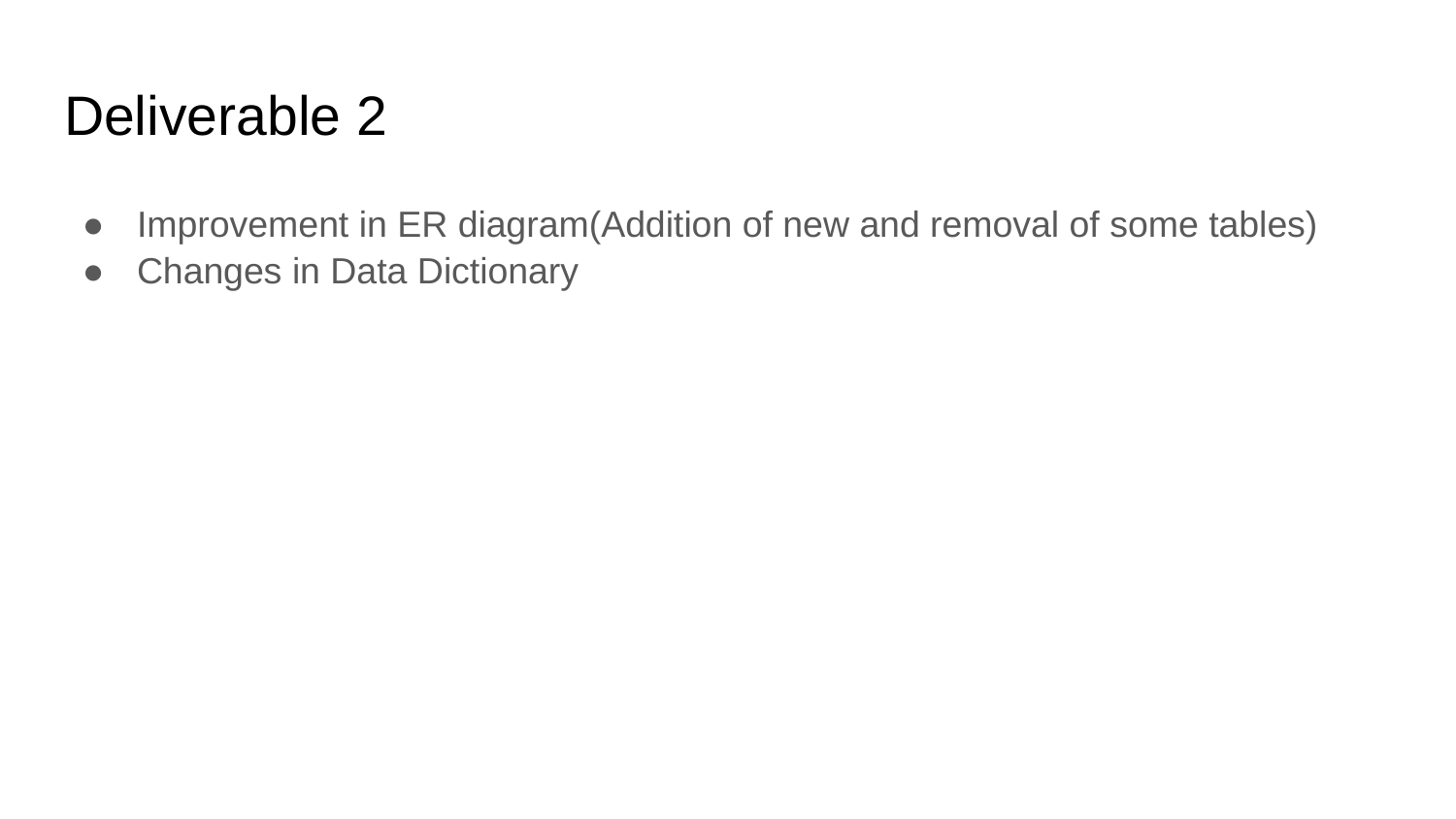

# Deliverable 2
Improvement in ER diagram(Addition of new and removal of some tables)
Changes in Data Dictionary